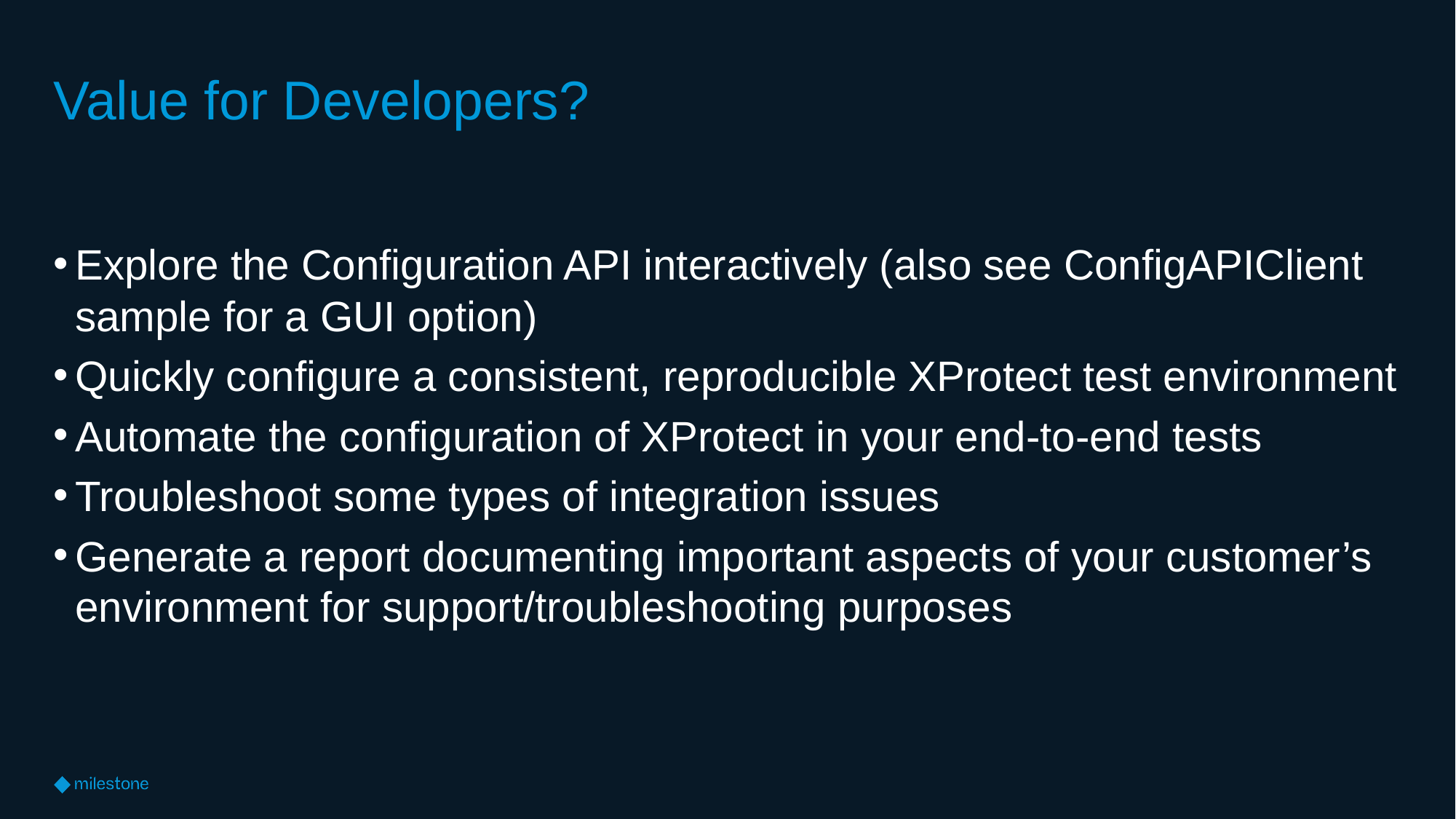

# Value for Developers?
Explore the Configuration API interactively (also see ConfigAPIClient sample for a GUI option)
Quickly configure a consistent, reproducible XProtect test environment
Automate the configuration of XProtect in your end-to-end tests
Troubleshoot some types of integration issues
Generate a report documenting important aspects of your customer’s environment for support/troubleshooting purposes

21 June 2025

6